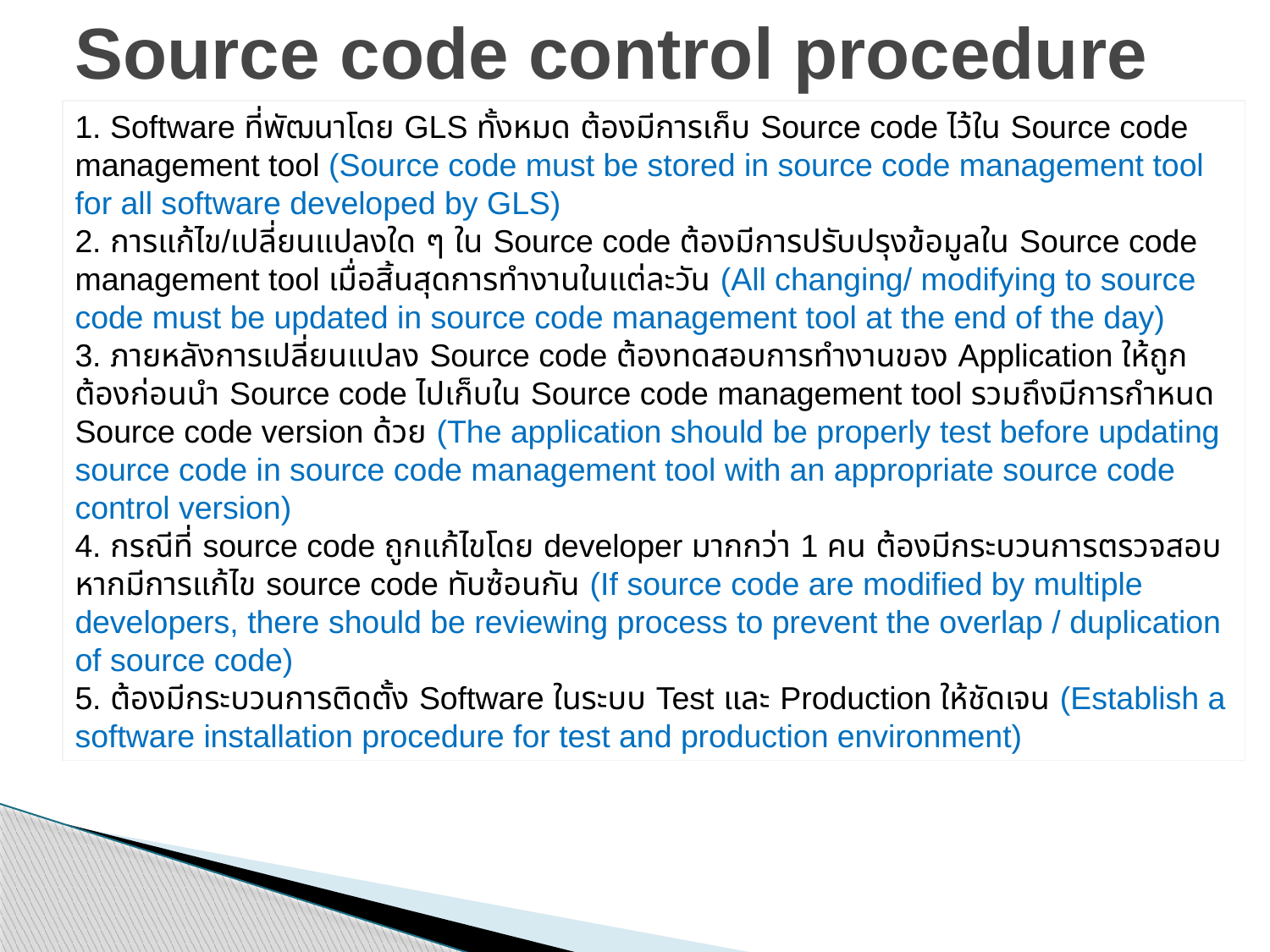

Source code control procedure
1. Software ที่พัฒนาโดย GLS ทั้งหมด ต้องมีการเก็บ Source code ไว้ใน Source code management tool (Source code must be stored in source code management tool for all software developed by GLS)
2. การแก้ไข/เปลี่ยนแปลงใด ๆ ใน Source code ต้องมีการปรับปรุงข้อมูลใน Source code management tool เมื่อสิ้นสุดการทำงานในแต่ละวัน (All changing/ modifying to source code must be updated in source code management tool at the end of the day)
3. ภายหลังการเปลี่ยนแปลง Source code ต้องทดสอบการทำงานของ Application ให้ถูกต้องก่อนนำ Source code ไปเก็บใน Source code management tool รวมถึงมีการกำหนด Source code version ด้วย (The application should be properly test before updating source code in source code management tool with an appropriate source code control version)
4. กรณีที่ source code ถูกแก้ไขโดย developer มากกว่า 1 คน ต้องมีกระบวนการตรวจสอบหากมีการแก้ไข source code ทับซ้อนกัน (If source code are modified by multiple developers, there should be reviewing process to prevent the overlap / duplication of source code)
5. ต้องมีกระบวนการติดตั้ง Software ในระบบ Test และ Production ให้ชัดเจน (Establish a software installation procedure for test and production environment)